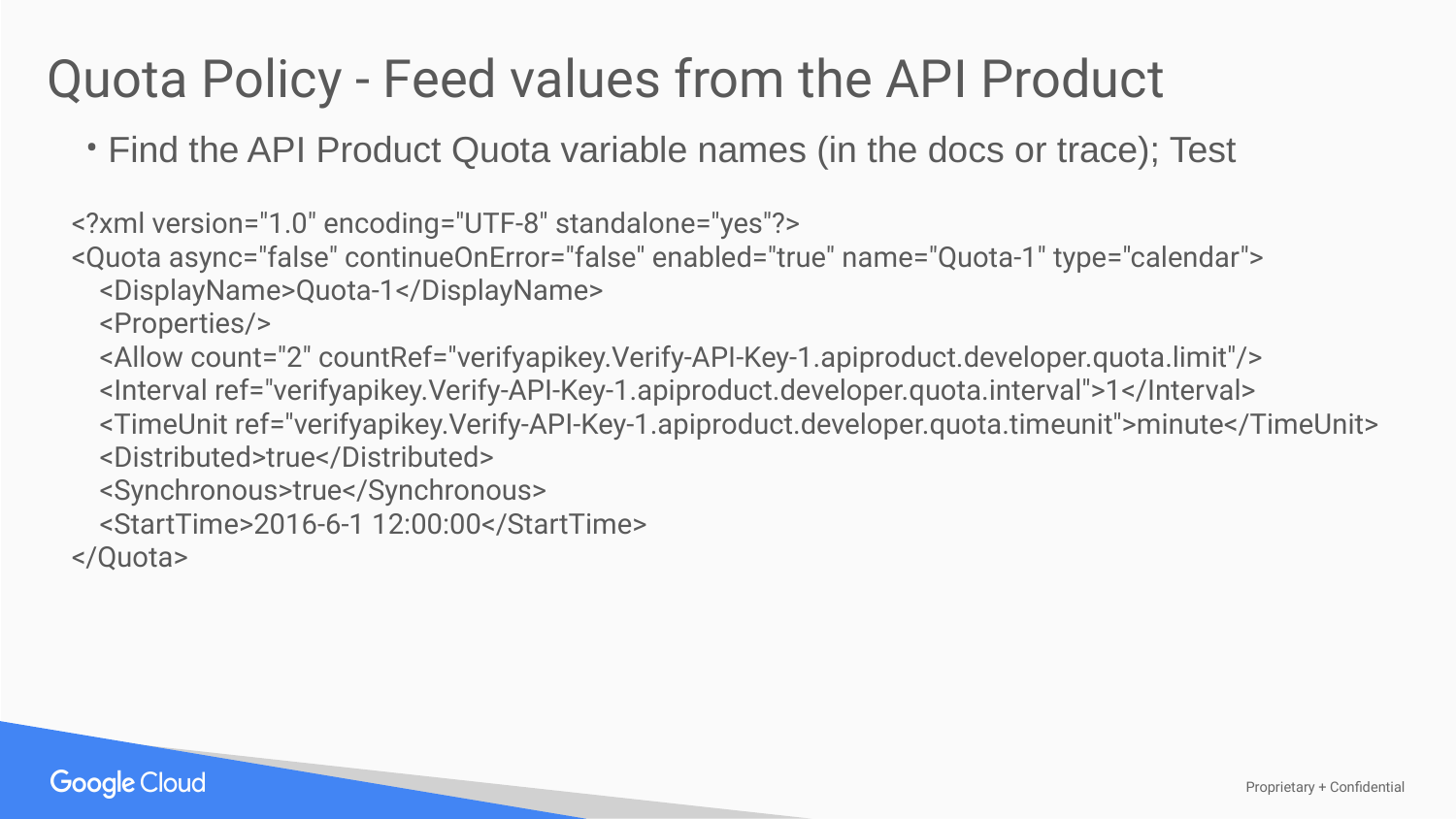

Quota Policy - Feed values from the API Product
Find the API Product Quota variable names (in the docs or trace); Test

<?xml version="1.0" encoding="UTF-8" standalone="yes"?>
<Quota async="false" continueOnError="false" enabled="true" name="Quota-1" type="calendar">
    <DisplayName>Quota-1</DisplayName>
    <Properties/>
    <Allow count="2" countRef="verifyapikey.Verify-API-Key-1.apiproduct.developer.quota.limit"/>
    <Interval ref="verifyapikey.Verify-API-Key-1.apiproduct.developer.quota.interval">1</Interval>
    <TimeUnit ref="verifyapikey.Verify-API-Key-1.apiproduct.developer.quota.timeunit">minute</TimeUnit>
    <Distributed>true</Distributed>
    <Synchronous>true</Synchronous>
    <StartTime>2016-6-1 12:00:00</StartTime>
</Quota>